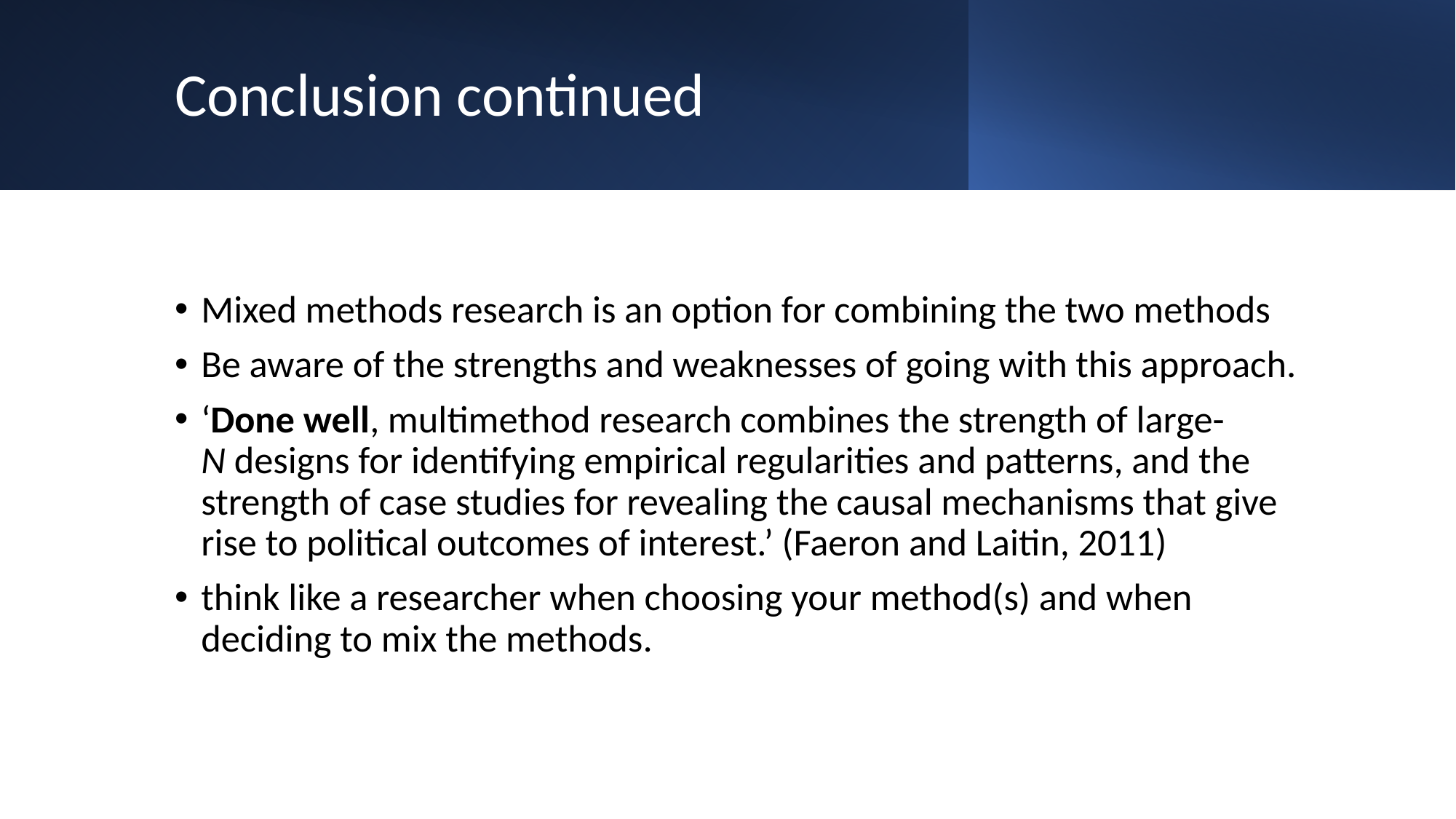

# Conclusion continued
Mixed methods research is an option for combining the two methods
Be aware of the strengths and weaknesses of going with this approach.
‘Done well, multimethod research combines the strength of large-N designs for identifying empirical regularities and patterns, and the strength of case studies for revealing the causal mechanisms that give rise to political outcomes of interest.’ (Faeron and Laitin, 2011)
think like a researcher when choosing your method(s) and when deciding to mix the methods.